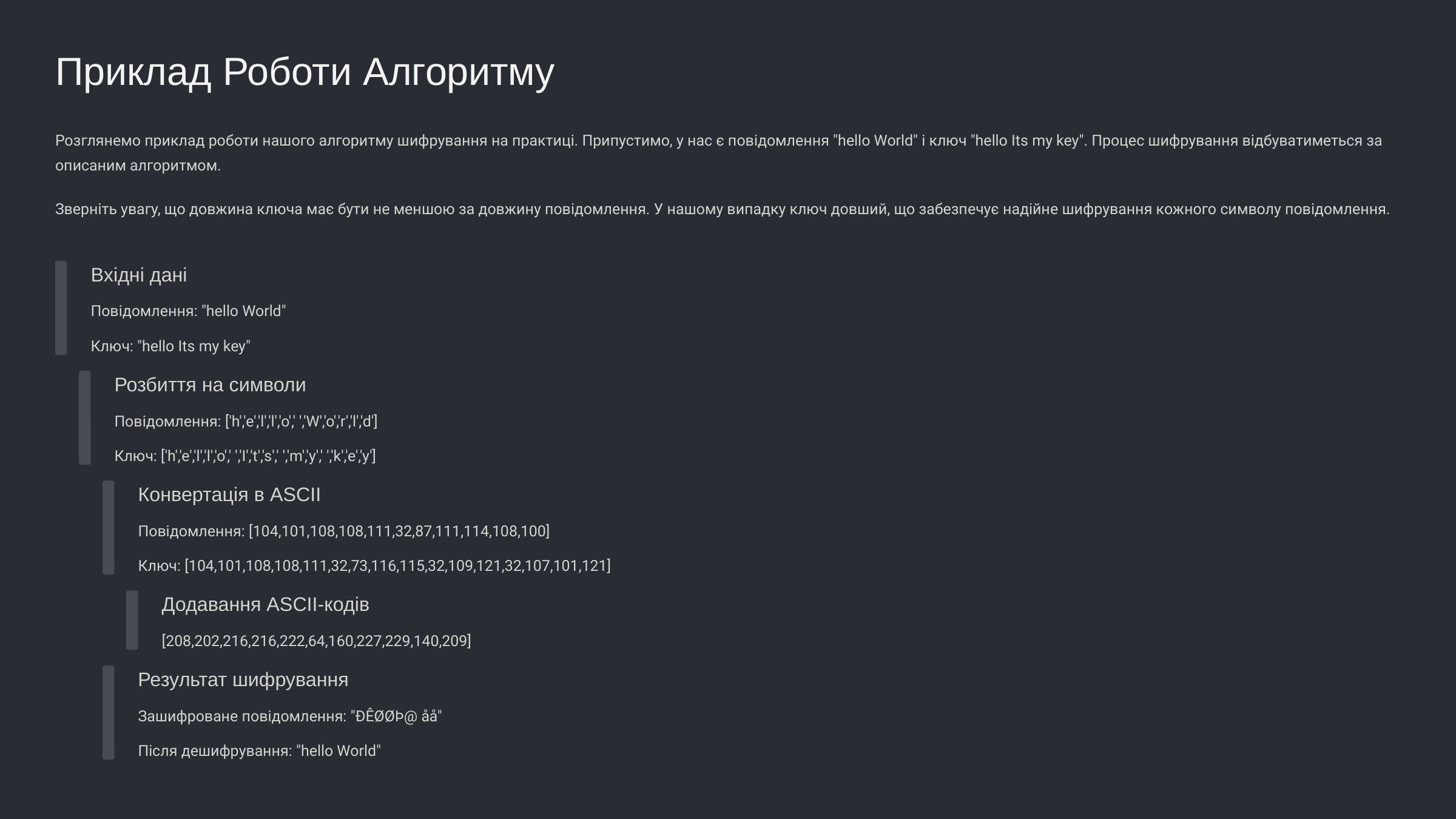

Приклад Роботи Алгоритму
Розглянемо приклад роботи нашого алгоритму шифрування на практиці. Припустимо, у нас є повідомлення "hello World" і ключ "hello Its my key". Процес шифрування відбуватиметься за описаним алгоритмом.
Зверніть увагу, що довжина ключа має бути не меншою за довжину повідомлення. У нашому випадку ключ довший, що забезпечує надійне шифрування кожного символу повідомлення.

Вхідні дані
Повідомлення: "hello World"
Ключ: "hello Its my key"

Розбиття на символи
Повідомлення: ['h','e','l','l','o',' ','W','o','r','l','d']
Ключ: ['h','e','l','l','o',' ','I','t','s',' ','m','y',' ','k','e','y']

Конвертація в ASCII
Повідомлення: [104,101,108,108,111,32,87,111,114,108,100]
Ключ: [104,101,108,108,111,32,73,116,115,32,109,121,32,107,101,121]

Додавання ASCII-кодів
[208,202,216,216,222,64,160,227,229,140,209]

Результат шифрування
Зашифроване повідомлення: "ÐÊØØÞ@ åå"
Після дешифрування: "hello World"